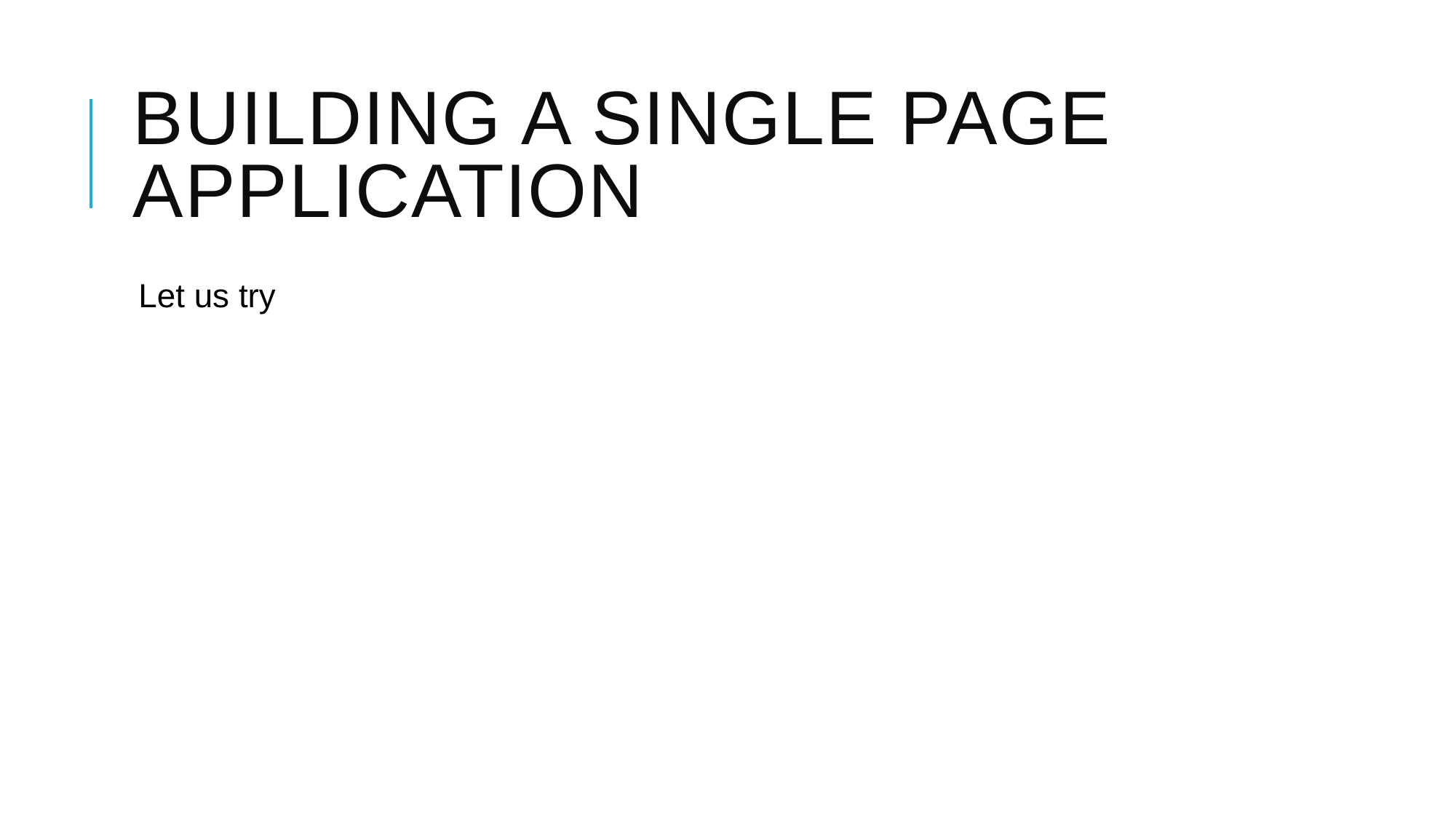

# Building a single page application
Let us try